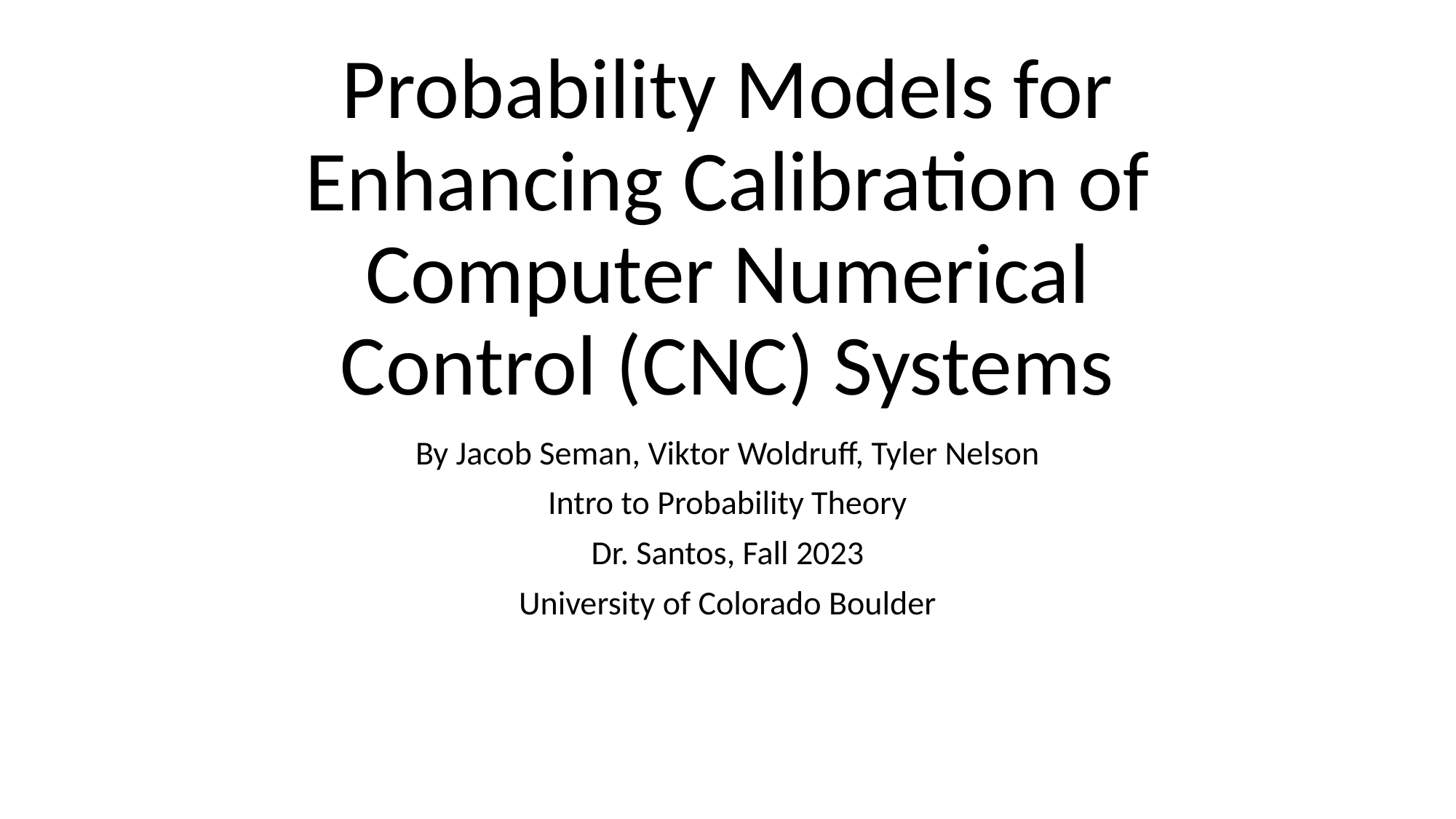

# Probability Models for Enhancing Calibration of Computer Numerical
Control (CNC) Systems
By Jacob Seman, Viktor Woldruff, Tyler Nelson
Intro to Probability Theory
Dr. Santos, Fall 2023
University of Colorado Boulder